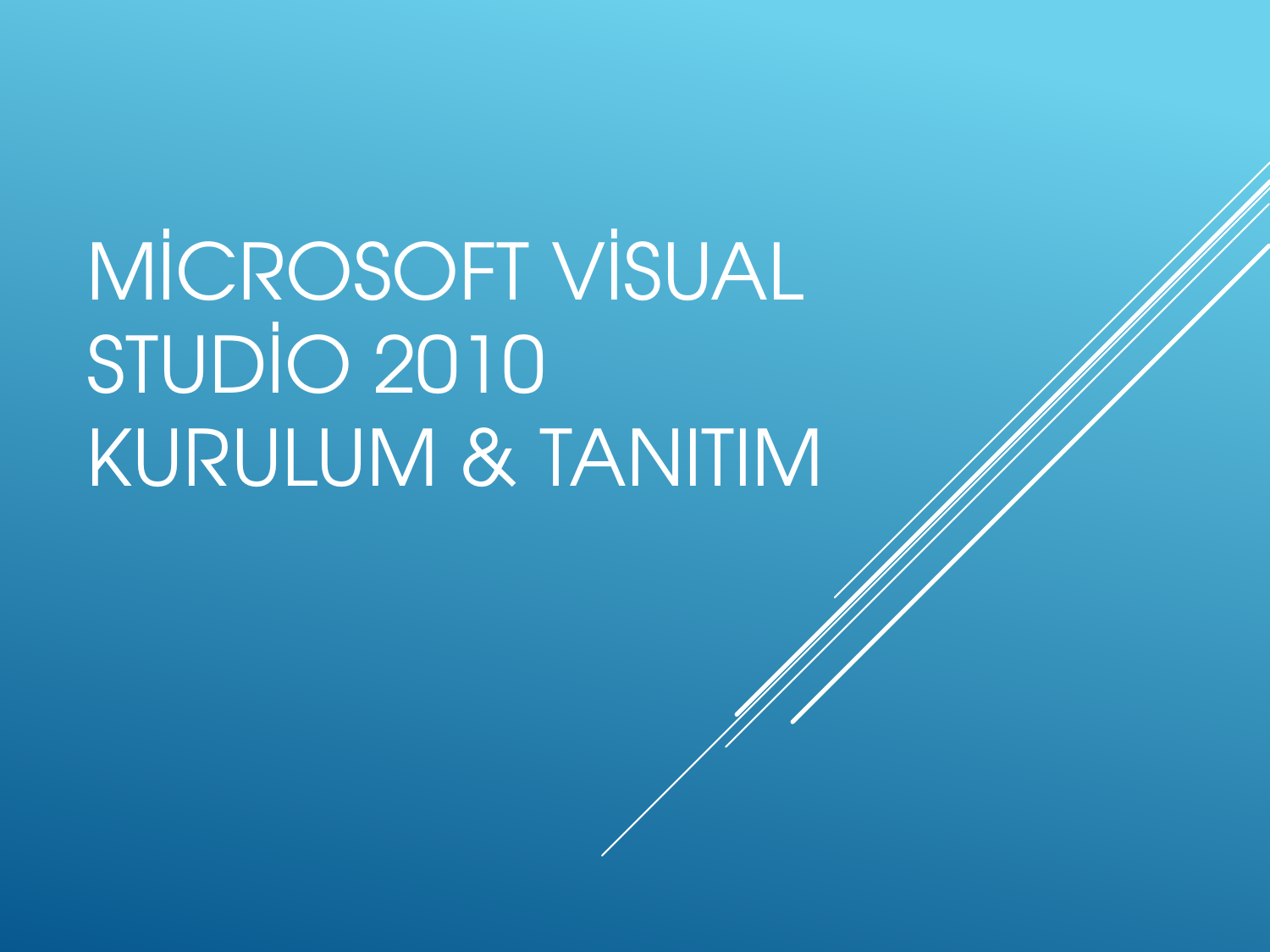

# Microsoft Visual Studio 2010 Kurulum & Tanıtım